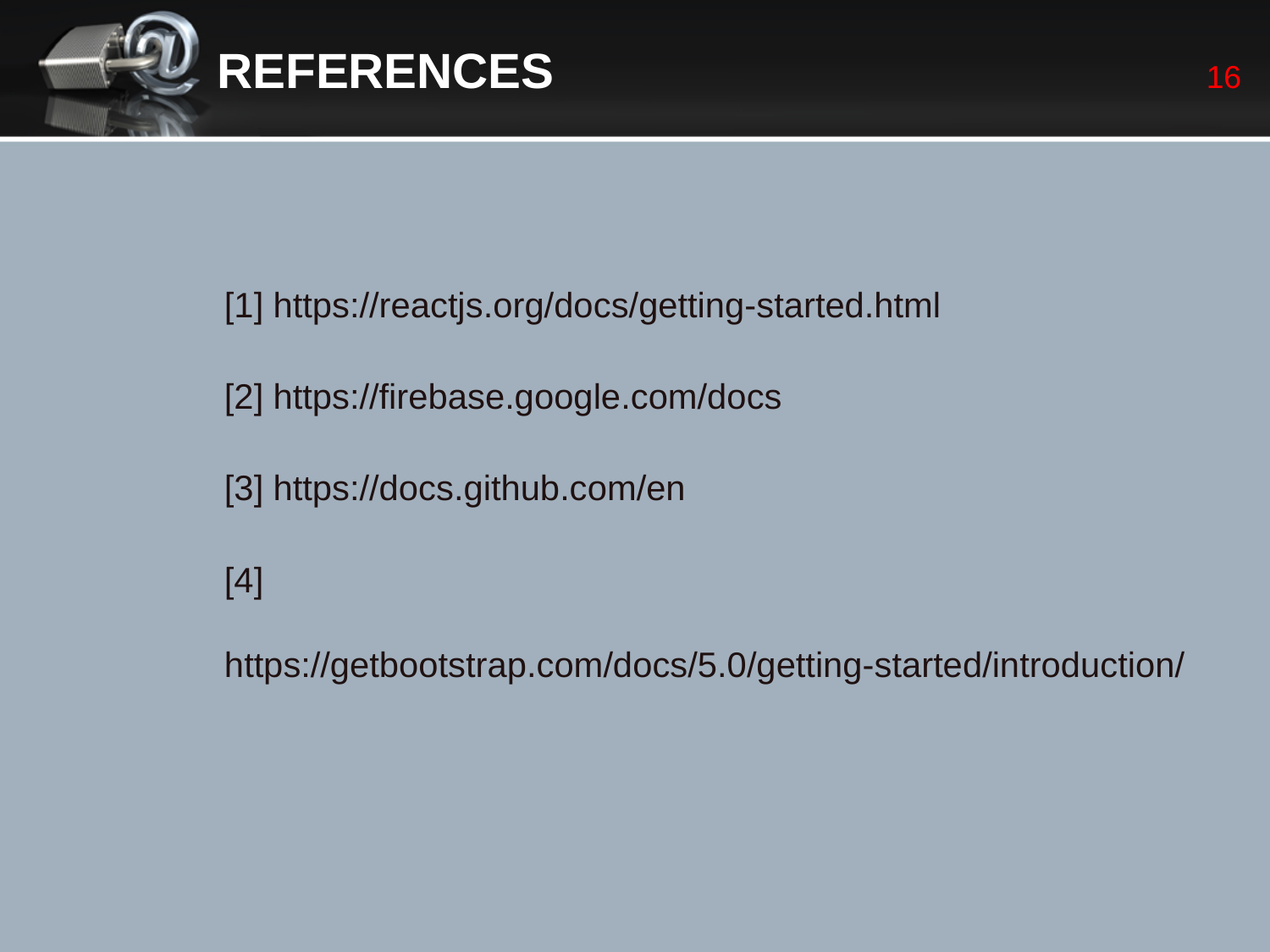

REFERENCES
16

[1] https://reactjs.org/docs/getting-started.html
[2] https://firebase.google.com/docs
[3] https://docs.github.com/en
[4] https://getbootstrap.com/docs/5.0/getting-started/introduction/